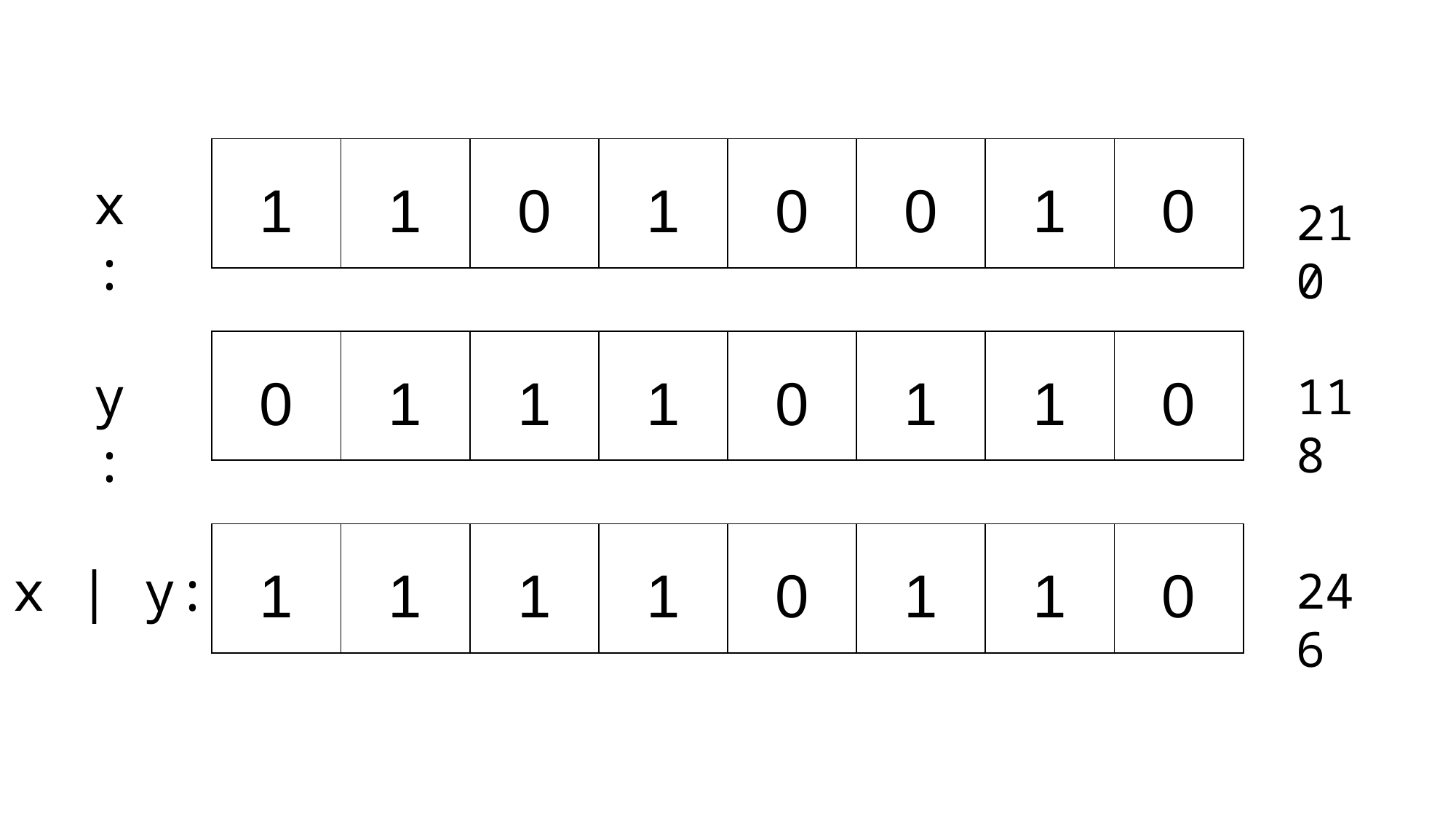

| 1 | 1 | 0 | 1 | 0 | 0 | 1 | 0 |
| --- | --- | --- | --- | --- | --- | --- | --- |
x :
210
| 0 | 1 | 1 | 1 | 0 | 1 | 1 | 0 |
| --- | --- | --- | --- | --- | --- | --- | --- |
y :
118
| 1 | 1 | 1 | 1 | 0 | 1 | 1 | 0 |
| --- | --- | --- | --- | --- | --- | --- | --- |
x | y:
246